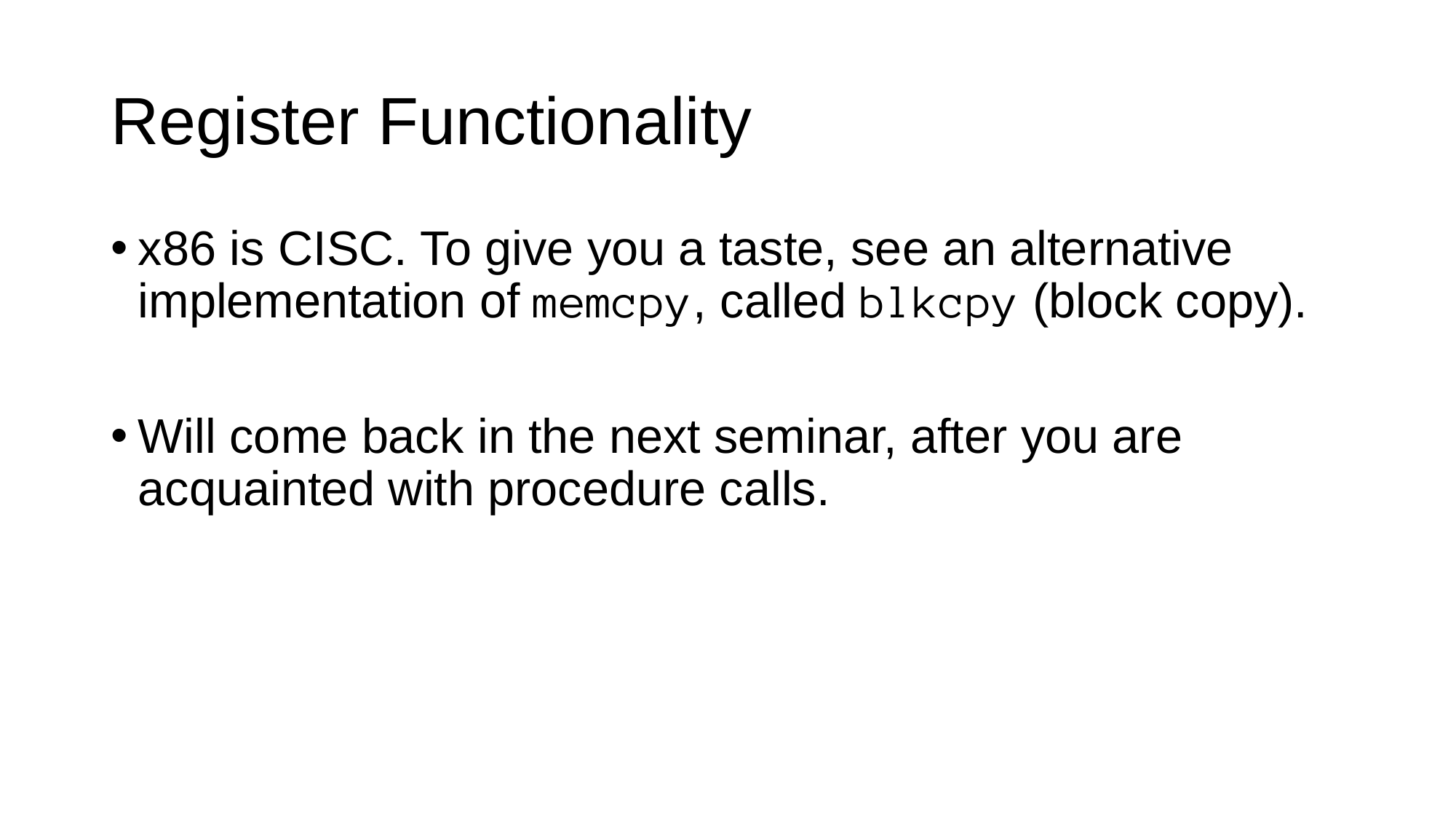

# Register Functionality
x86 is CISC. To give you a taste, see an alternative implementation of memcpy, called blkcpy (block copy).

Will come back in the next seminar, after you are acquainted with procedure calls.